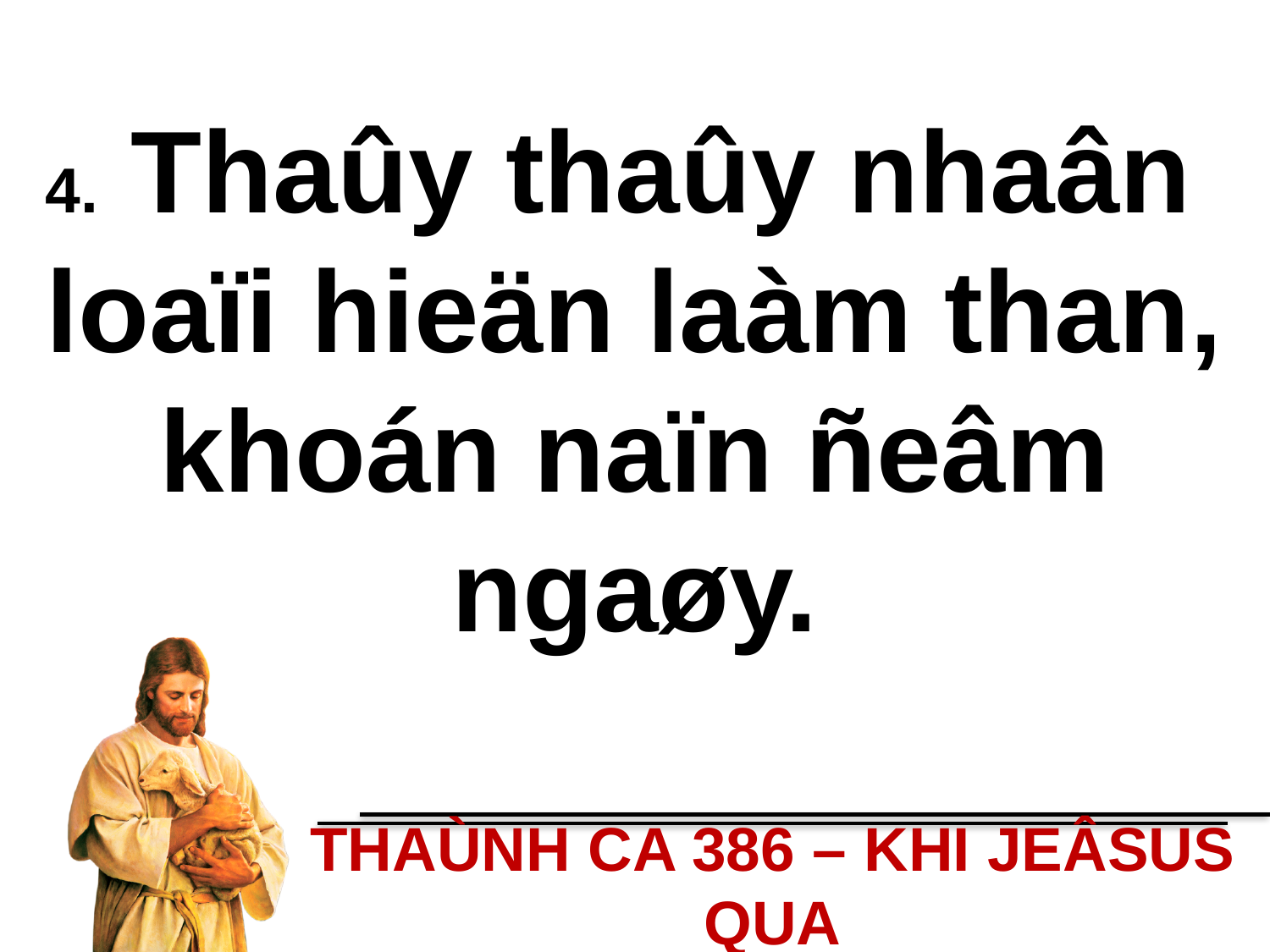

4. Thaûy thaûy nhaân
loaïi hieän laàm than, khoán naïn ñeâm ngaøy.
THAÙNH CA 386 – KHI JEÂSUS QUA